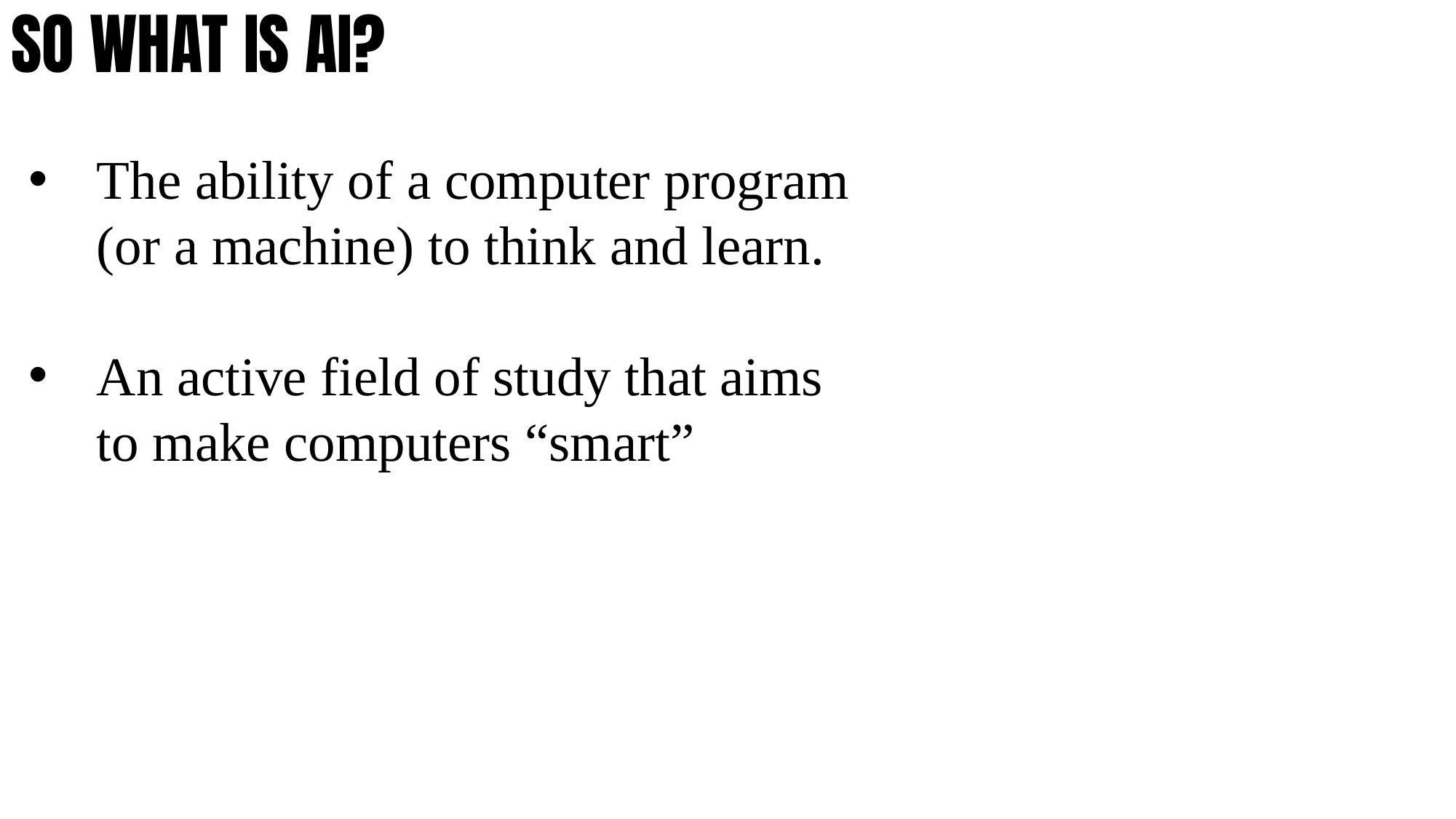

SO WHAT IS AI?
The ability of a computer program (or a machine) to think and learn.

An active field of study that aims to make computers “smart”